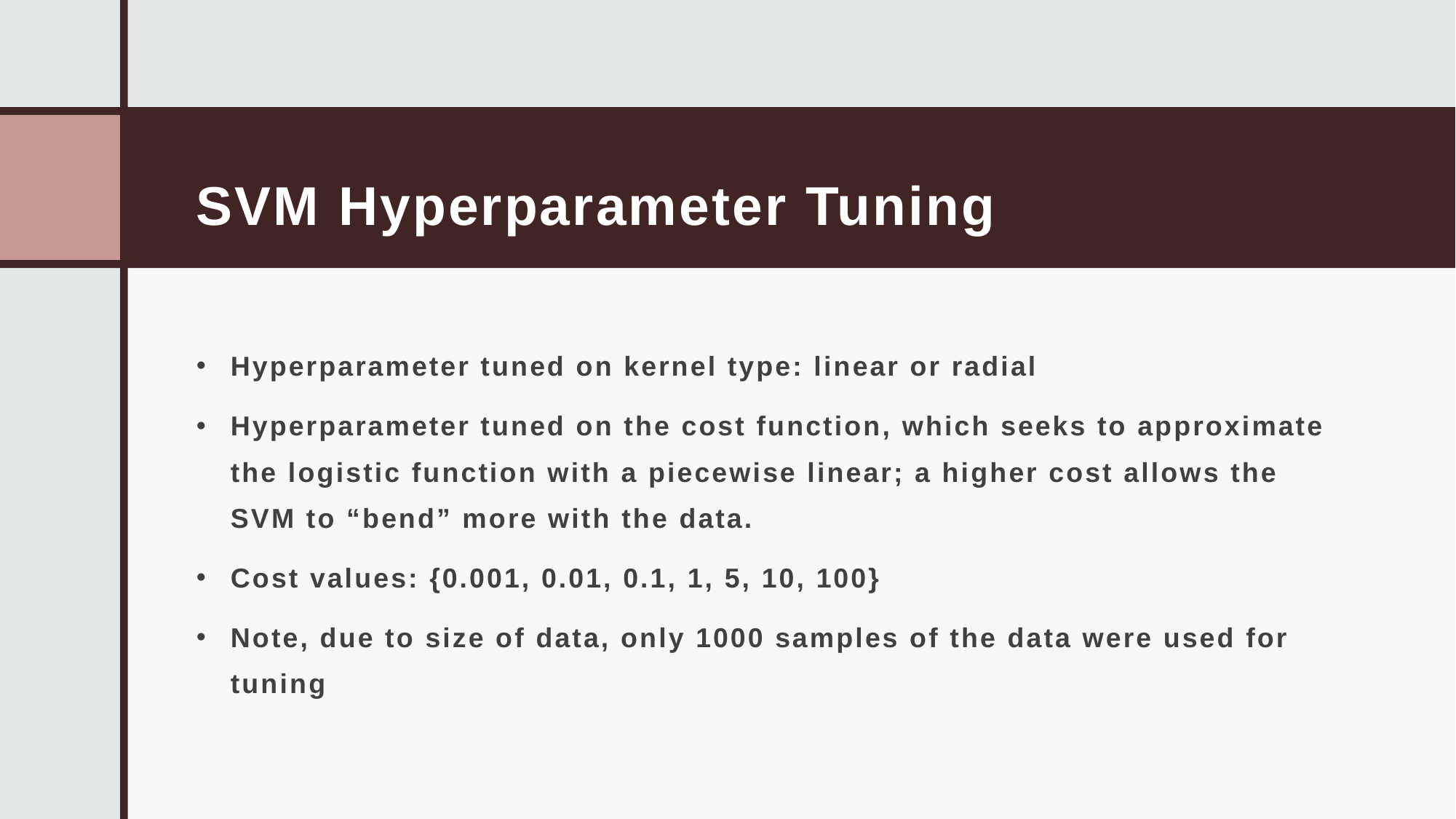

# SVM Hyperparameter Tuning

Hyperparameter tuned on kernel type: linear or radial
Hyperparameter tuned on the cost function, which seeks to approximate the logistic function with a piecewise linear; a higher cost allows the SVM to “bend” more with the data.
Cost values: {0.001, 0.01, 0.1, 1, 5, 10, 100}
Note, due to size of data, only 1000 samples of the data were used for tuning